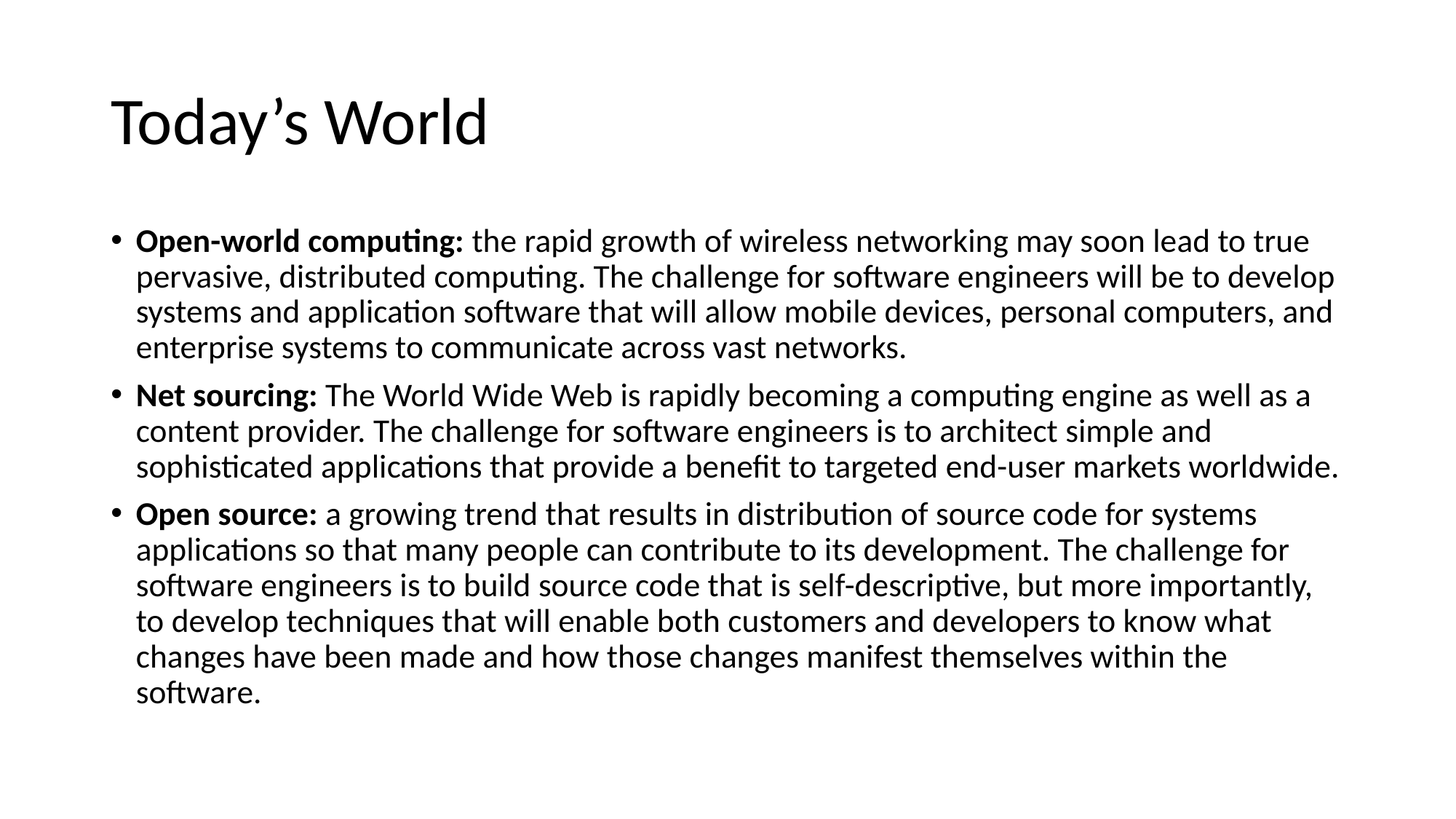

# Today’s World
Open-world computing: the rapid growth of wireless networking may soon lead to true pervasive, distributed computing. The challenge for software engineers will be to develop systems and application software that will allow mobile devices, personal computers, and enterprise systems to communicate across vast networks.
Net sourcing: The World Wide Web is rapidly becoming a computing engine as well as a content provider. The challenge for software engineers is to architect simple and sophisticated applications that provide a benefit to targeted end-user markets worldwide.
Open source: a growing trend that results in distribution of source code for systems applications so that many people can contribute to its development. The challenge for software engineers is to build source code that is self-descriptive, but more importantly, to develop techniques that will enable both customers and developers to know what changes have been made and how those changes manifest themselves within the software.